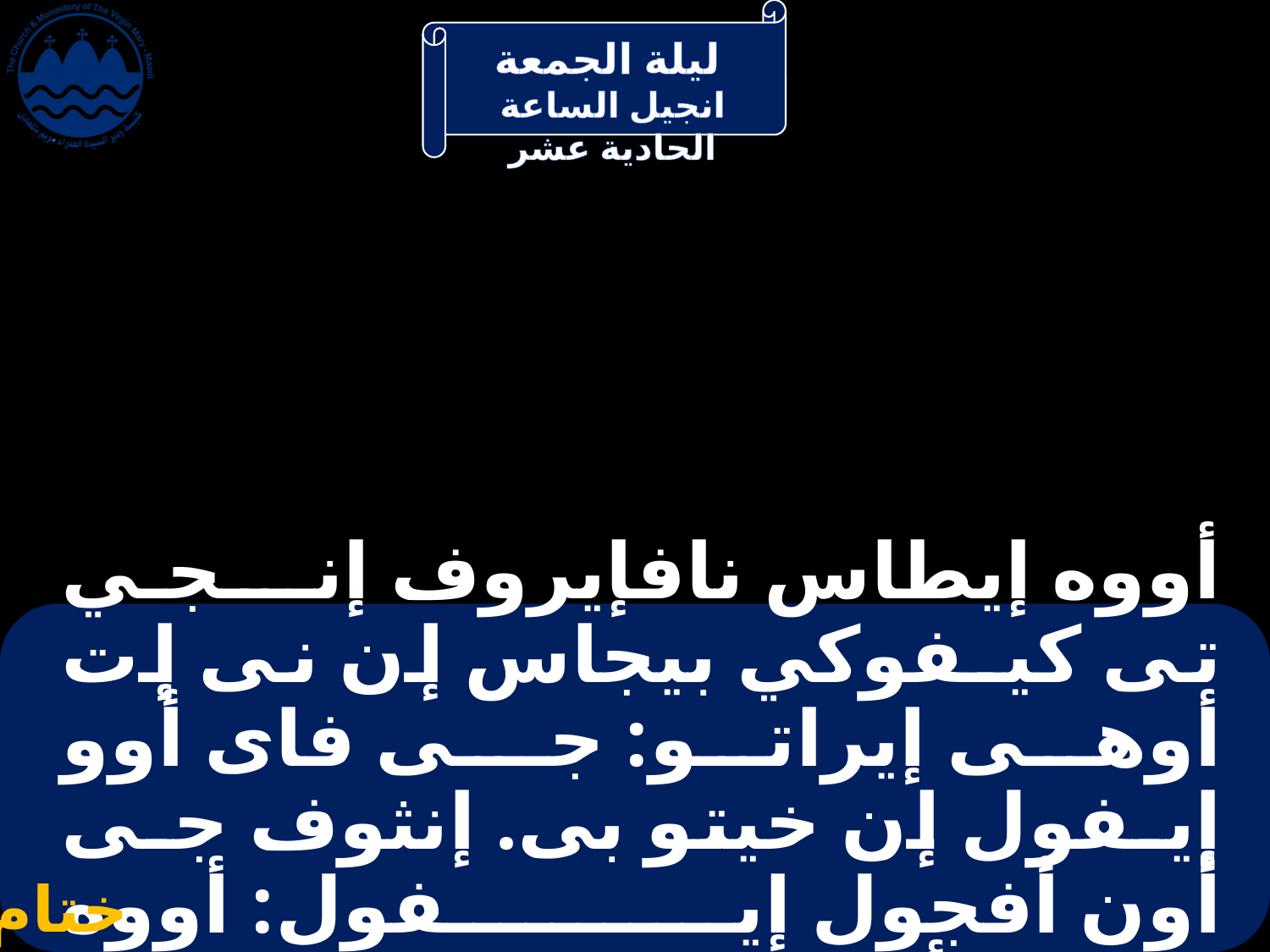

# أووه إيطاس نافإيروف إنـجـي تى كيـفوكي بيجاس إن نى إت أوهى إيراتو: جـى فاى أوو إيـفول إن خيتو بى. إنثوف جـى أون أفجول إيـفول: أووه ميننسا أوو كوجـي بالين نيئت
ختام